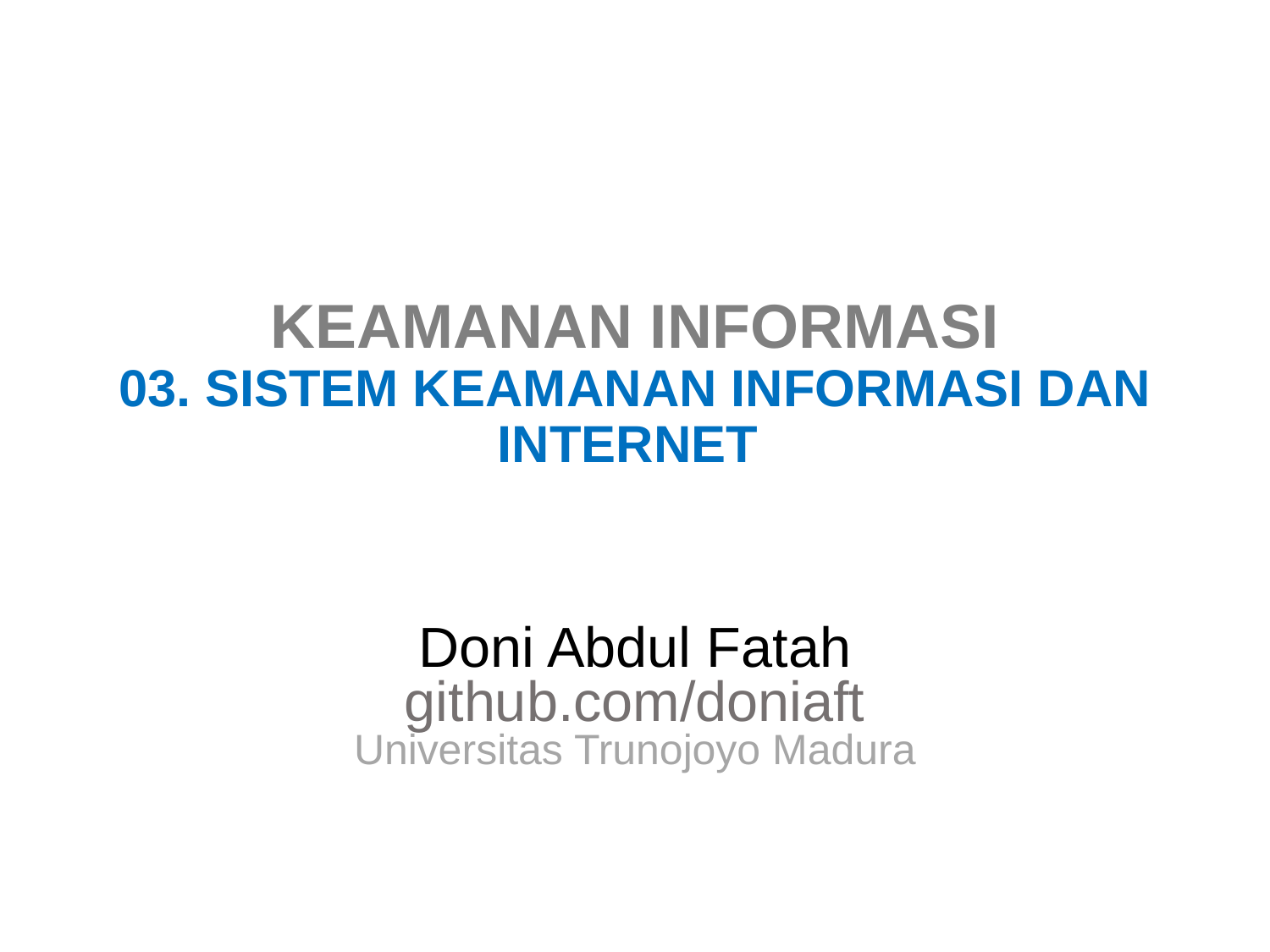

# KEAMANAN INFORMASI 03. SISTEM KEAMANAN INFORMASI DAN INTERNET
Doni Abdul Fatah
github.com/doniaft
Universitas Trunojoyo Madura